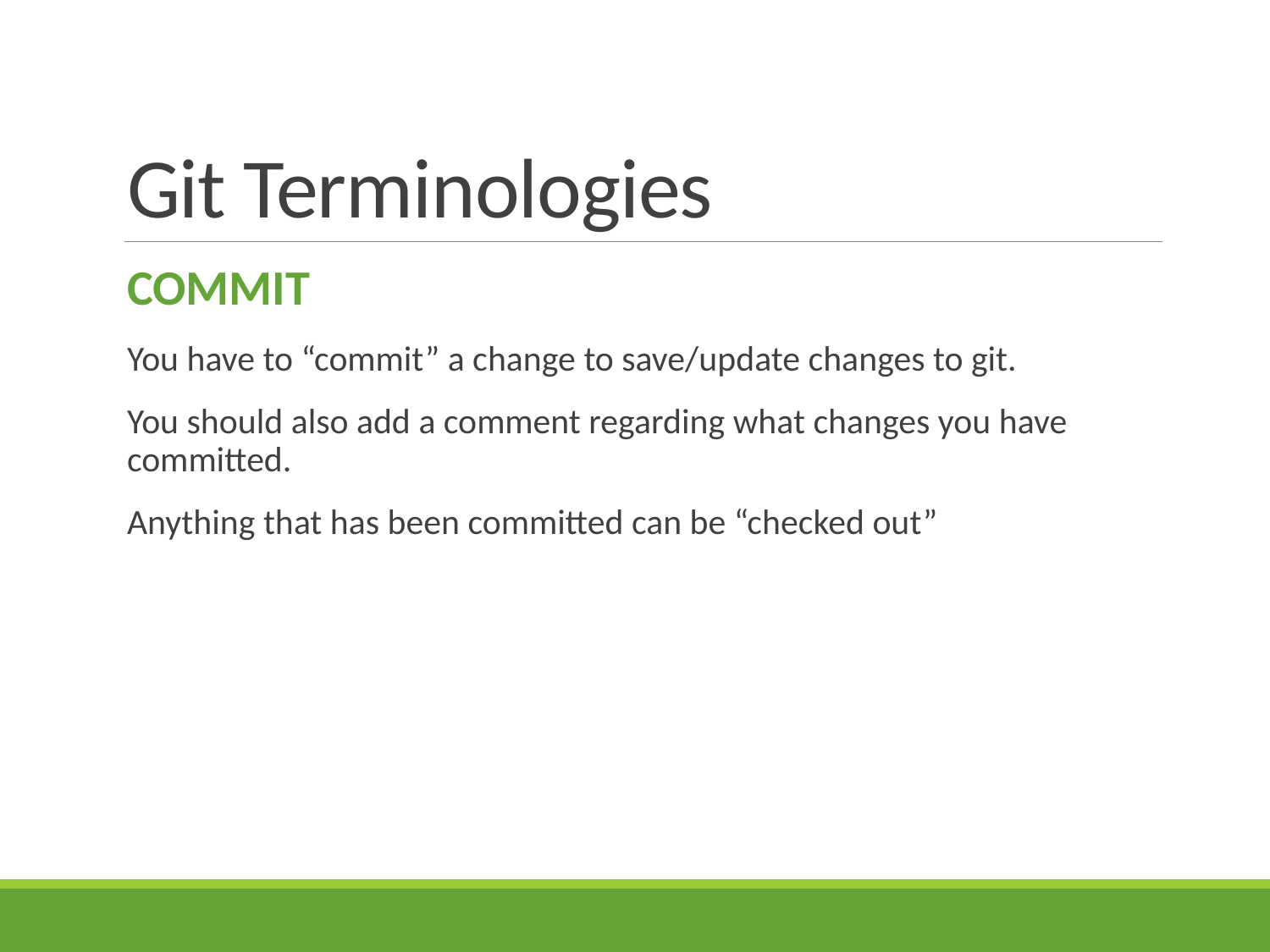

# Git Terminologies
COMMIT
You have to “commit” a change to save/update changes to git.
You should also add a comment regarding what changes you have committed.
Anything that has been committed can be “checked out”